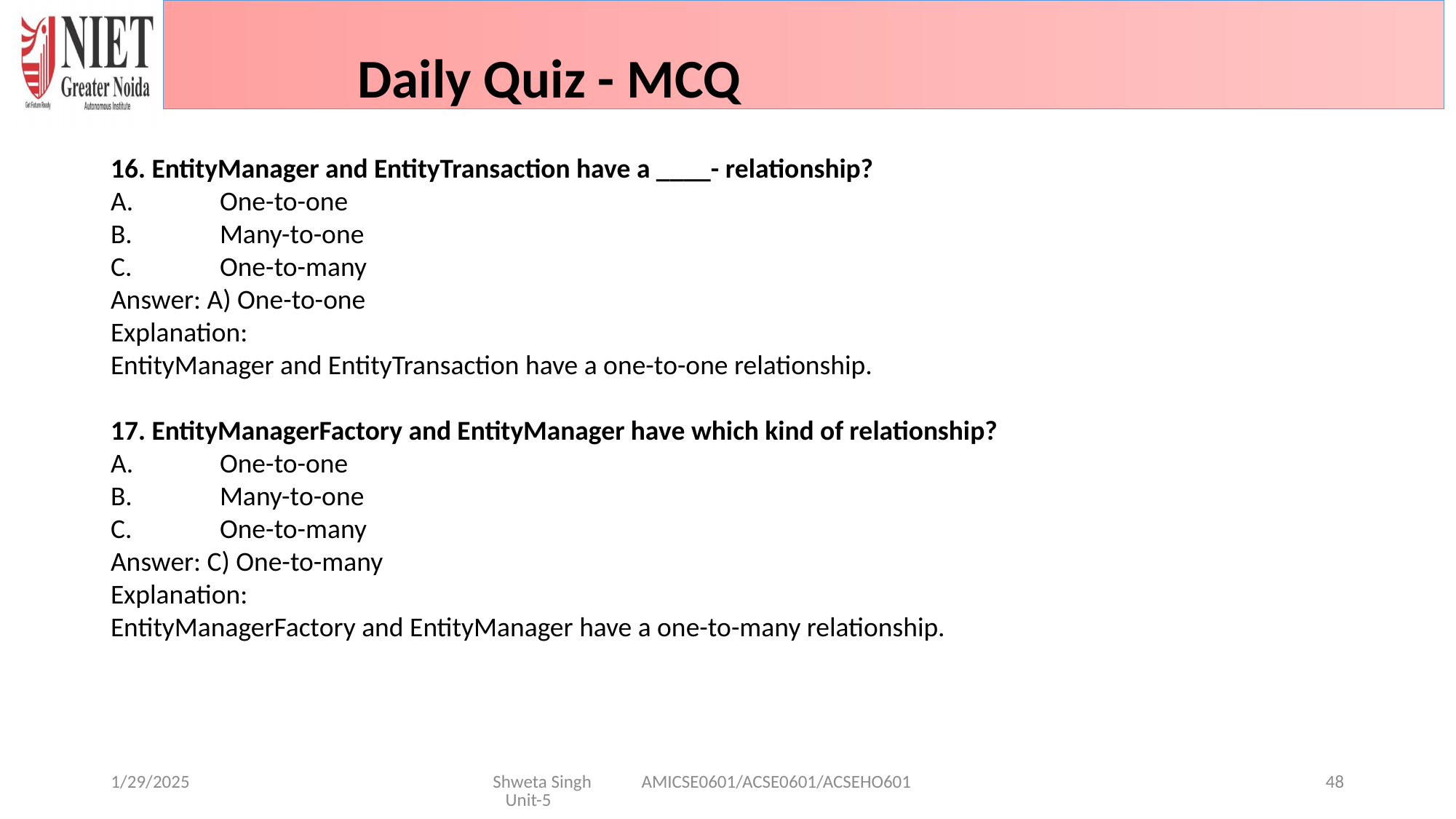

Daily Quiz - MCQ
16. EntityManager and EntityTransaction have a ____- relationship?
A.	One-to-one
B.	Many-to-one
C.	One-to-many
Answer: A) One-to-one
Explanation:
EntityManager and EntityTransaction have a one-to-one relationship.

17. EntityManagerFactory and EntityManager have which kind of relationship?
A.	One-to-one
B.	Many-to-one
C.	One-to-many
Answer: C) One-to-many
Explanation:
EntityManagerFactory and EntityManager have a one-to-many relationship.
1/29/2025
Shweta Singh            AMICSE0601/ACSE0601/ACSEHO601               Unit-5
48